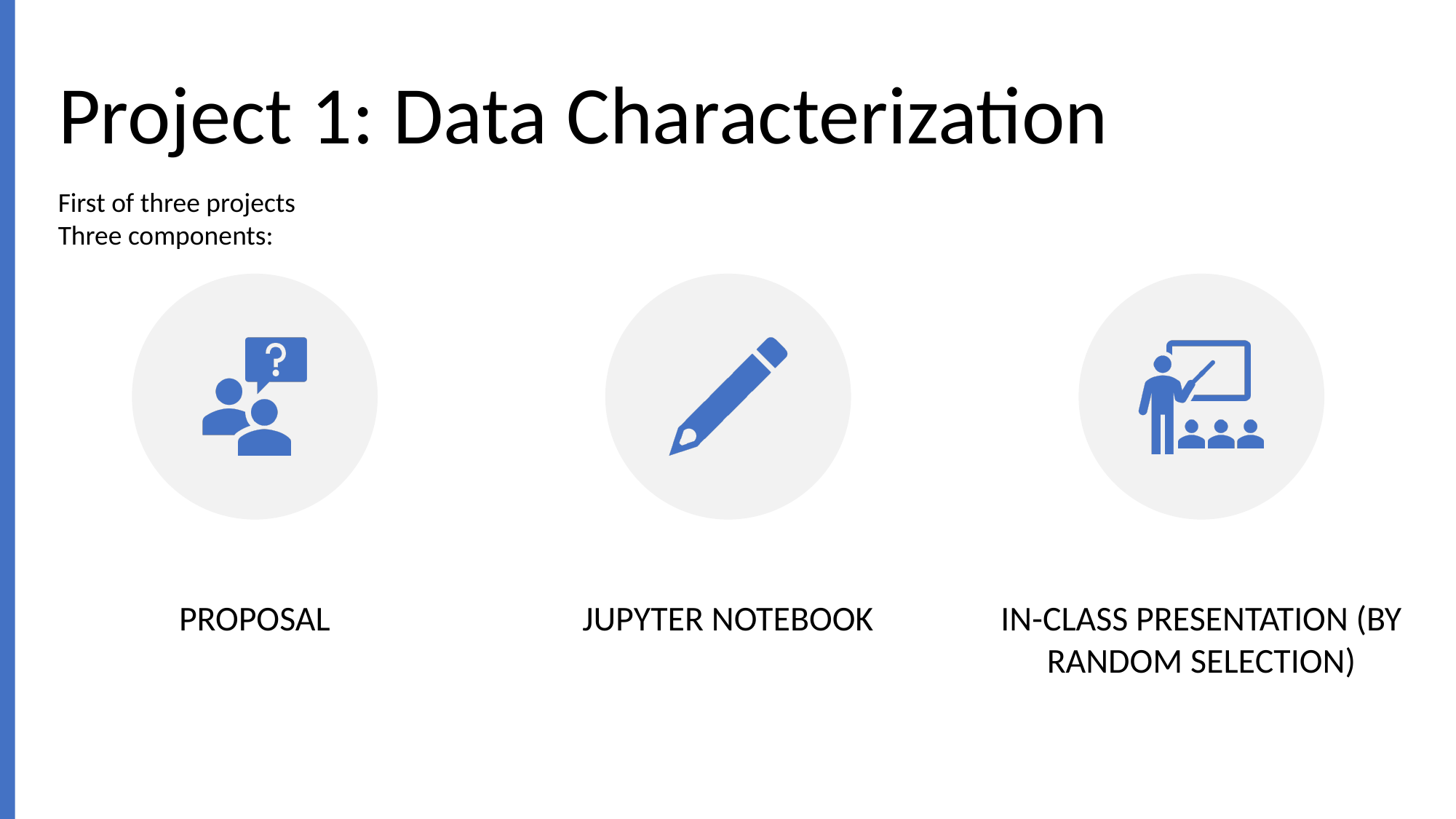

# Project 1: Data Characterization
First of three projects
Three components:
Proposal
Jupyter notebook
In-class Presentation (by random selection)